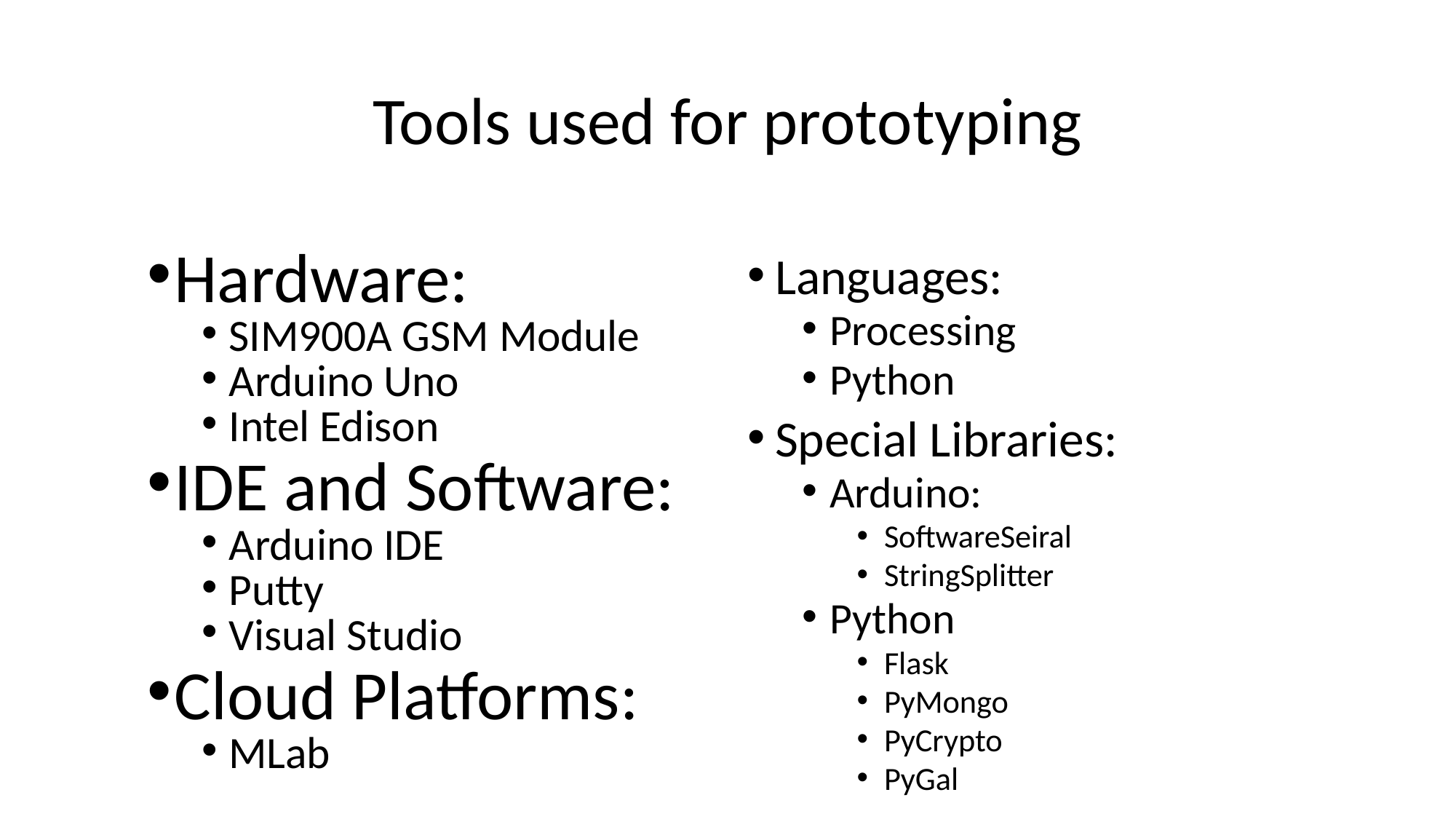

# Tools used for prototyping
Hardware:
SIM900A GSM Module
Arduino Uno
Intel Edison
IDE and Software:
Arduino IDE
Putty
Visual Studio
Cloud Platforms:
MLab

Languages:
Processing
Python
Special Libraries:
Arduino:
SoftwareSeiral
StringSplitter
Python
Flask
PyMongo
PyCrypto
PyGal